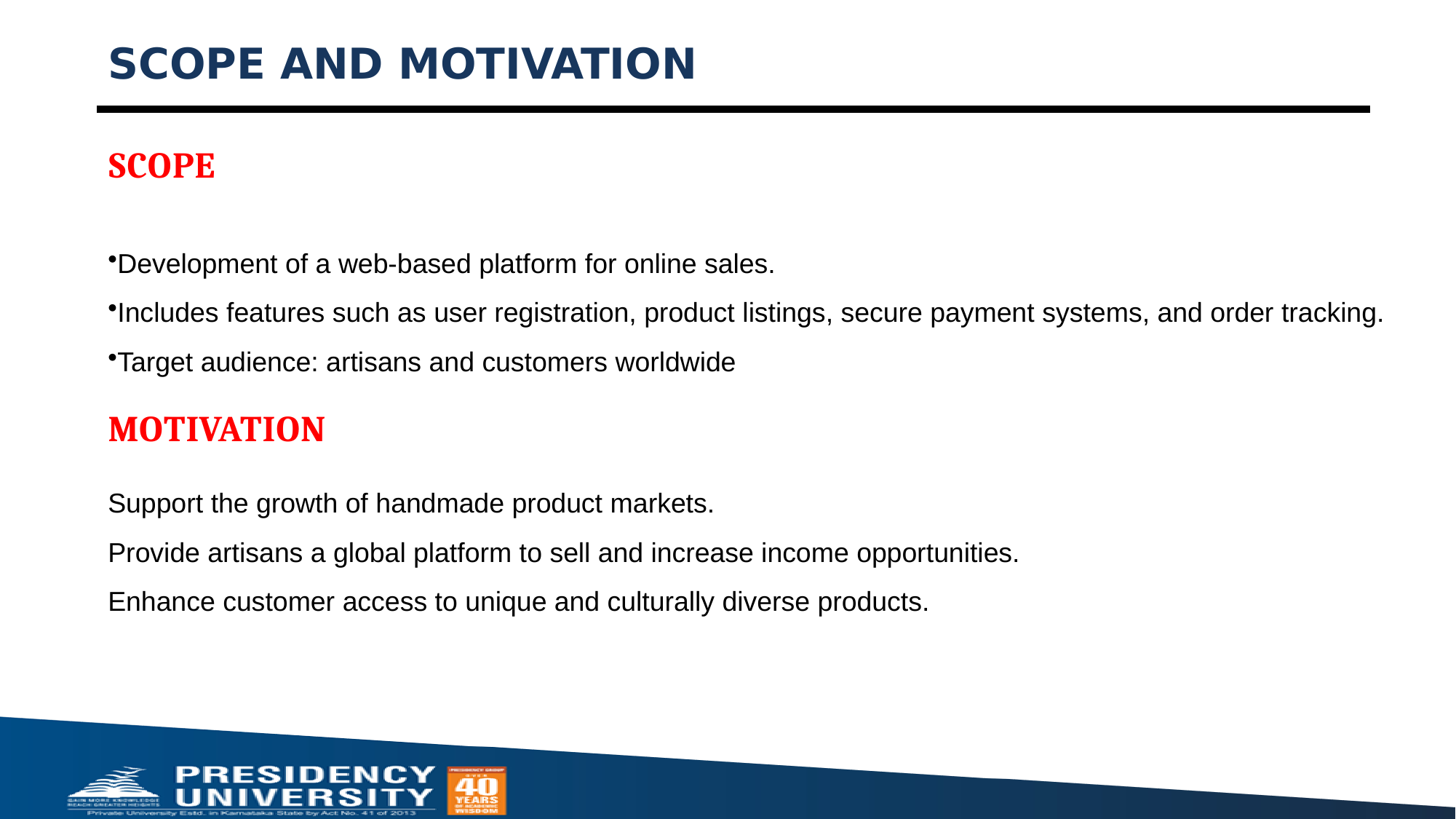

# SCOPE AND MOTIVATION
SCOPE

Development of a web-based platform for online sales.
Includes features such as user registration, product listings, secure payment systems, and order tracking.
Target audience: artisans and customers worldwide
MOTIVATION
Support the growth of handmade product markets.
Provide artisans a global platform to sell and increase income opportunities.
Enhance customer access to unique and culturally diverse products.